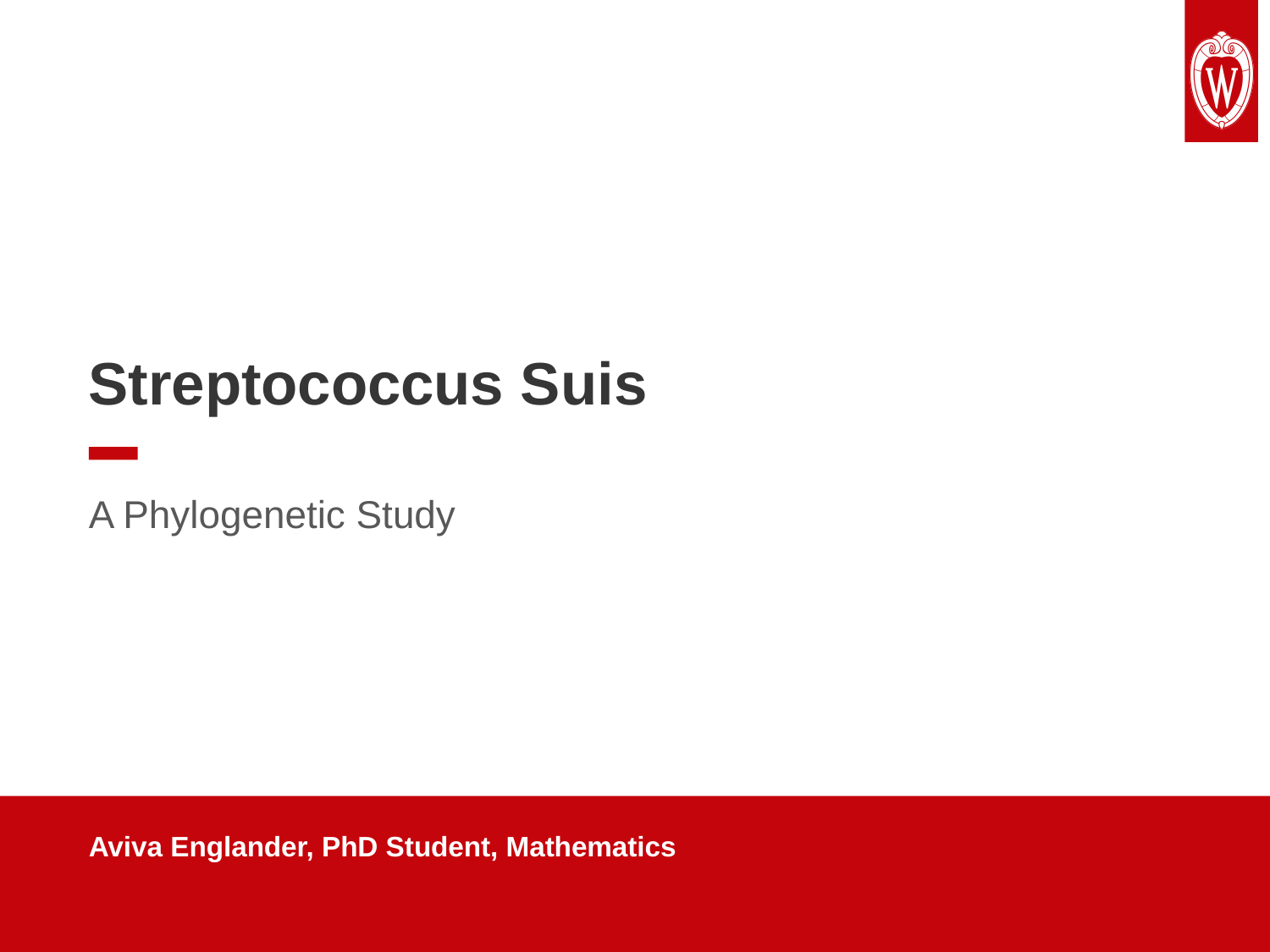

# Streptococcus Suis
A Phylogenetic Study
Aviva Englander, PhD Student, Mathematics